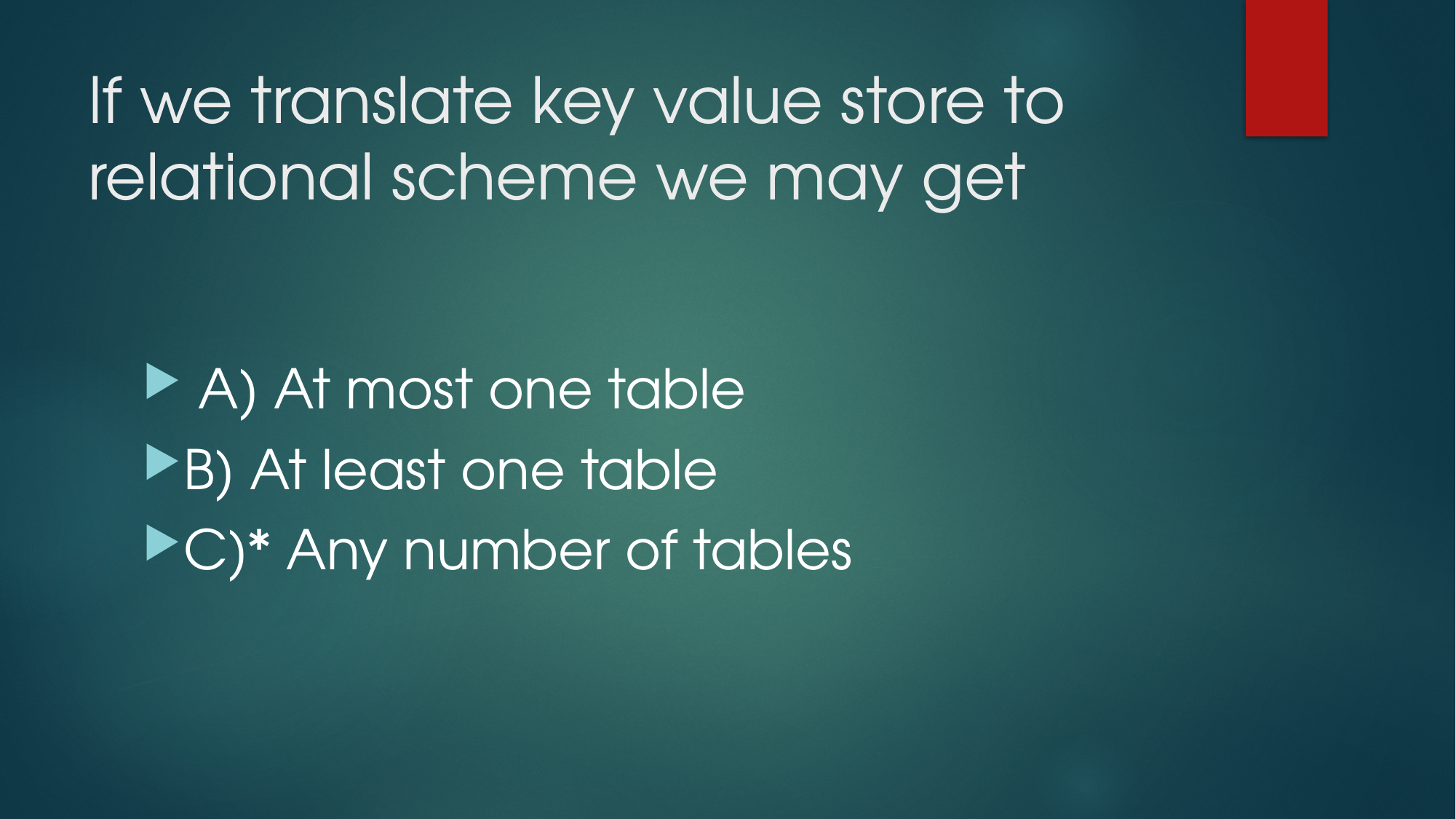

# If we translate key value store to relational scheme we may get

 A) At most one table
B) At least one table
C)* Any number of tables